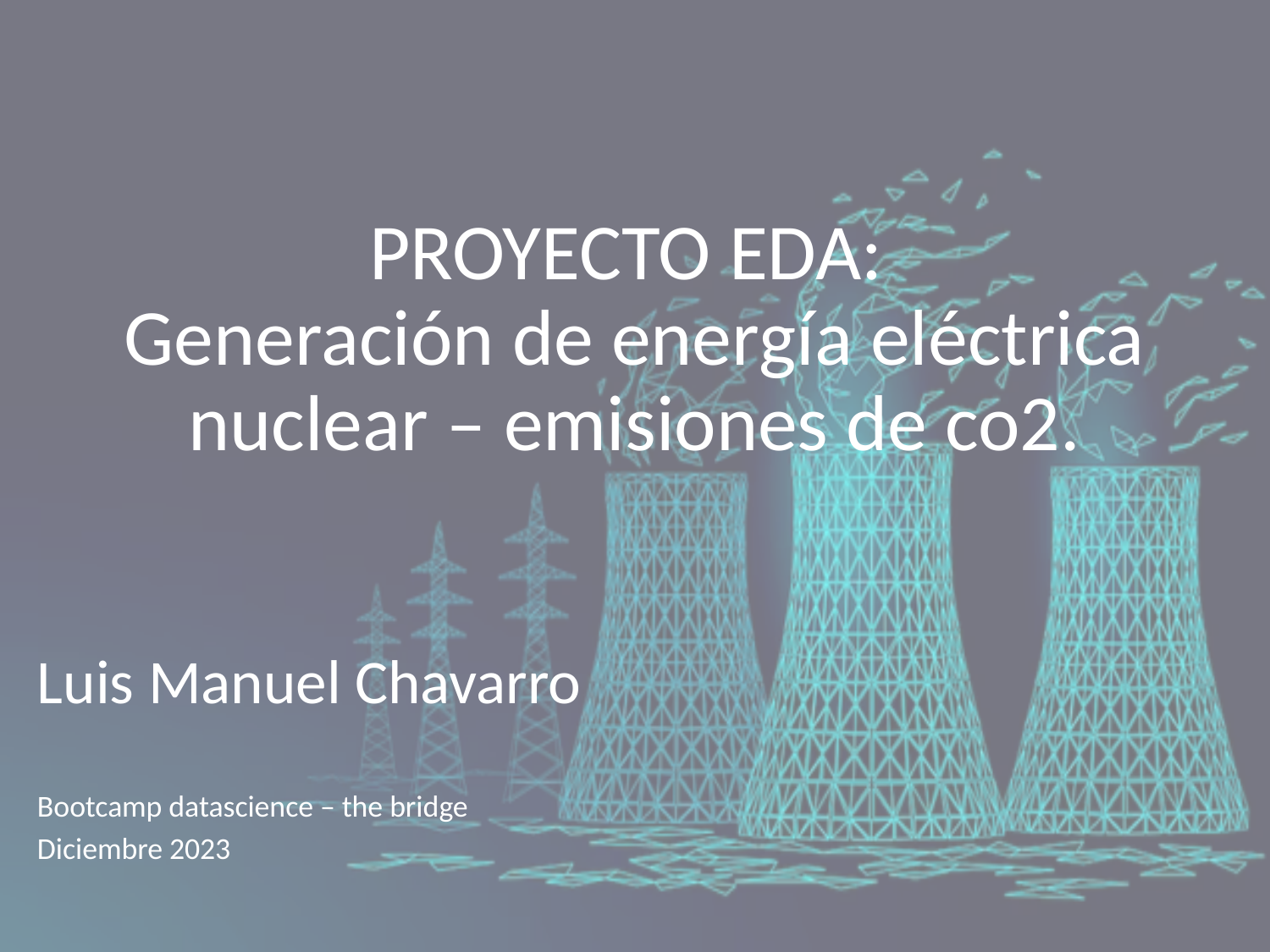

# PROYECTO EDA: Generación de energía eléctrica nuclear – emisiones de co2.
Luis Manuel Chavarro

Bootcamp datascience – the bridge
Diciembre 2023